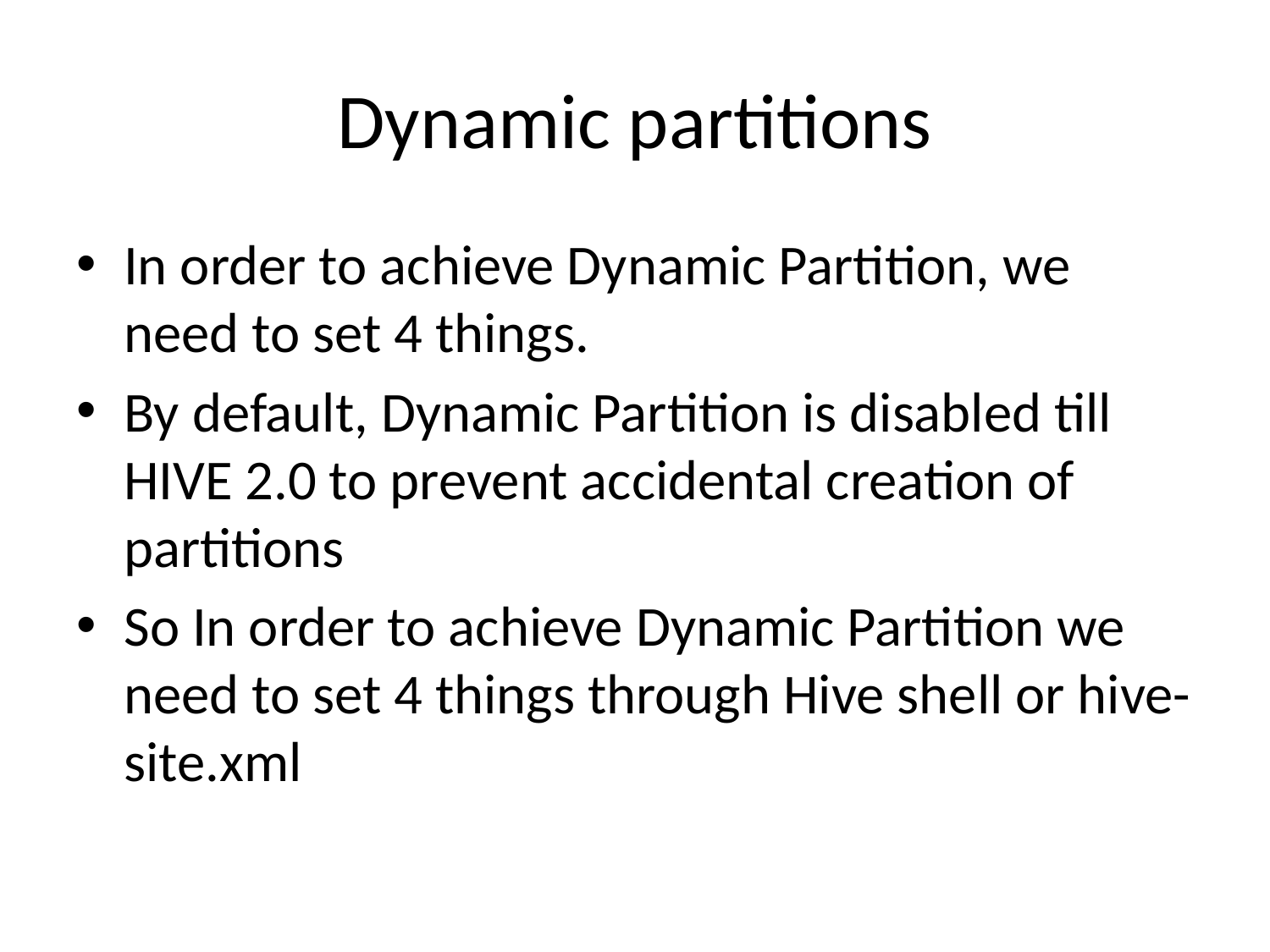

# Dynamic partitions
In order to achieve Dynamic Partition, we need to set 4 things.
By default, Dynamic Partition is disabled till HIVE 2.0 to prevent accidental creation of partitions
So In order to achieve Dynamic Partition we need to set 4 things through Hive shell or hive-site.xml